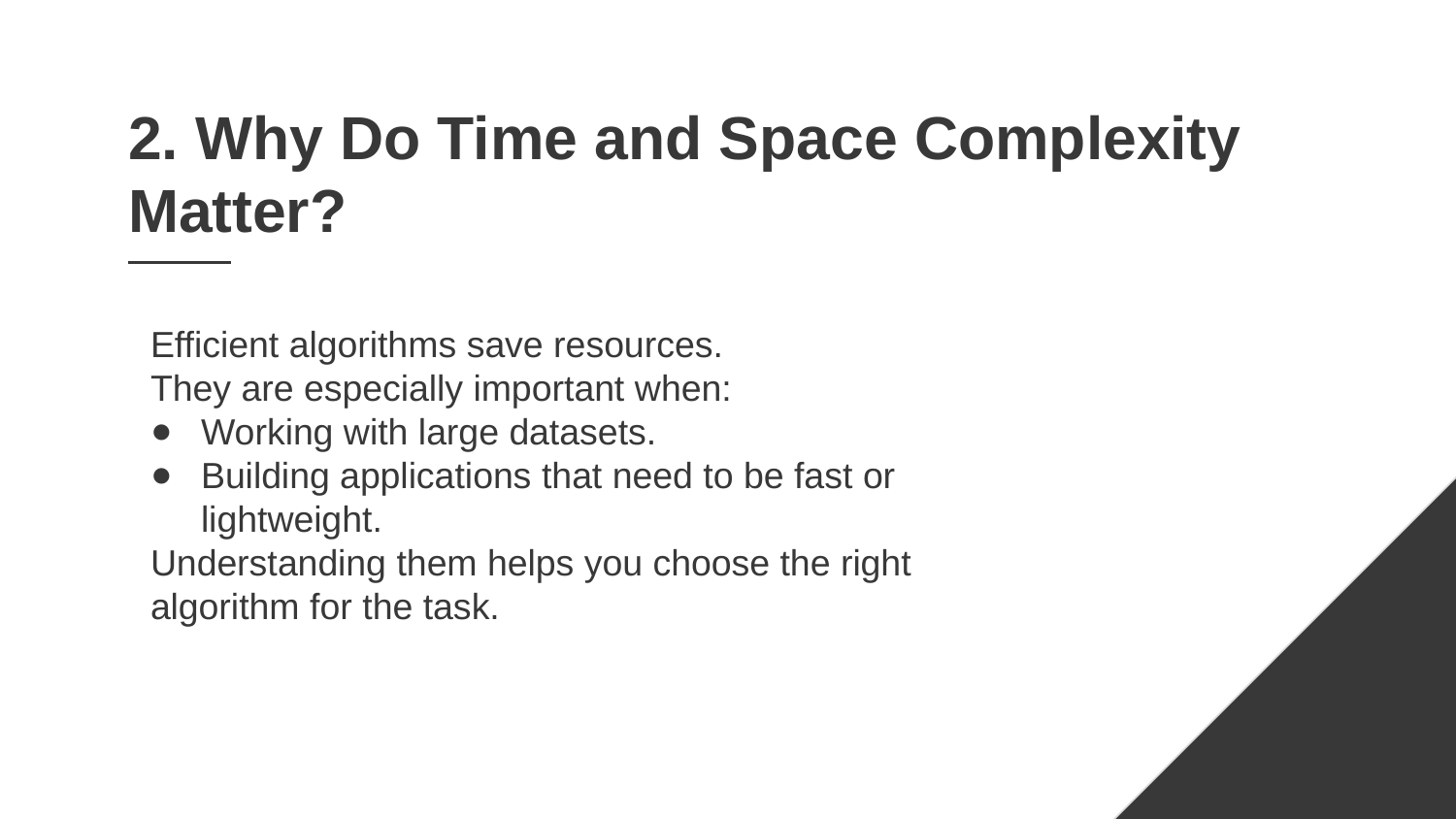

# 2. Why Do Time and Space Complexity Matter?

Efficient algorithms save resources.
They are especially important when:
Working with large datasets.
Building applications that need to be fast or lightweight.
Understanding them helps you choose the right algorithm for the task.